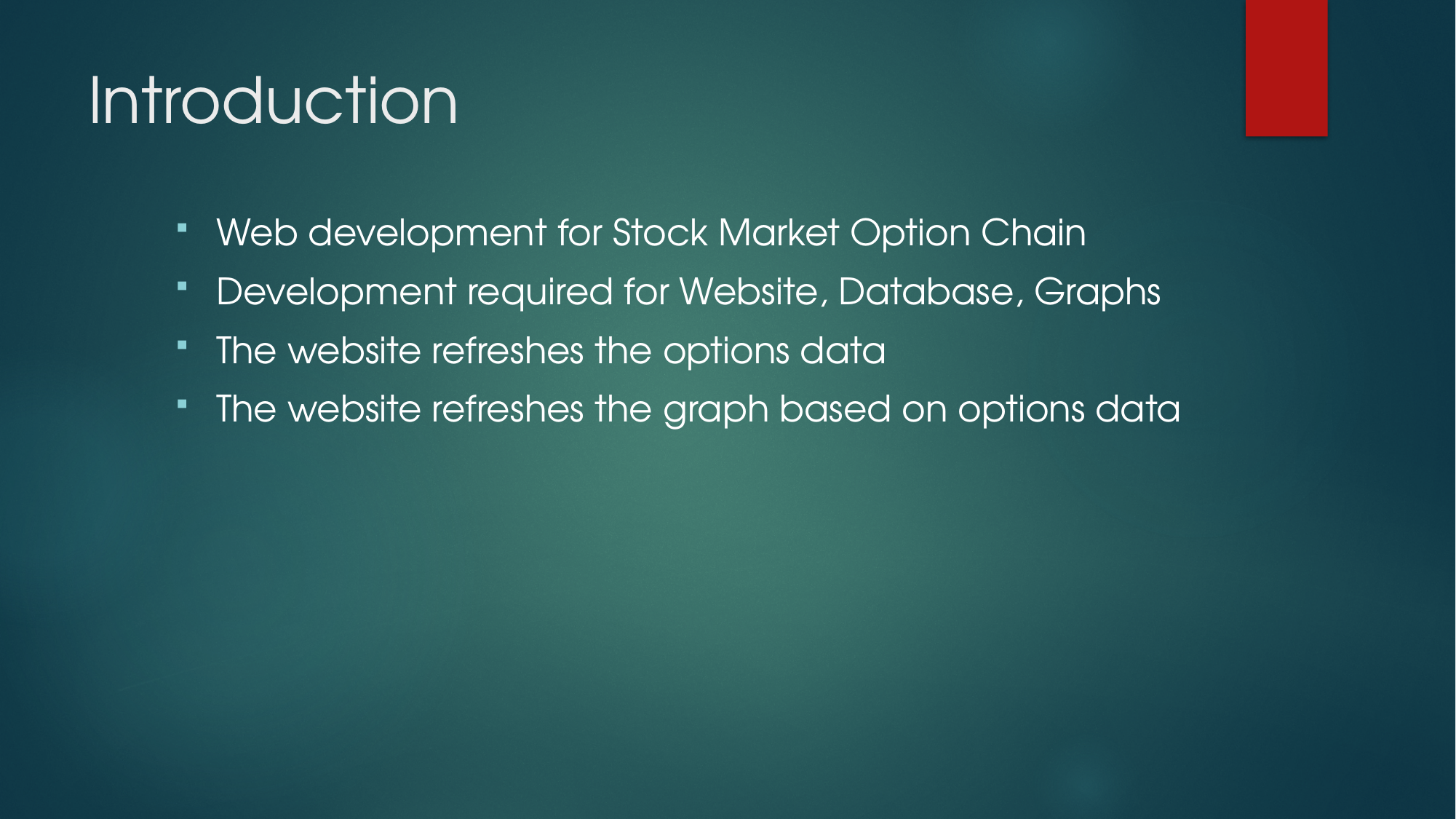

# Introduction
Web development for Stock Market Option Chain
Development required for Website, Database, Graphs
The website refreshes the options data
The website refreshes the graph based on options data